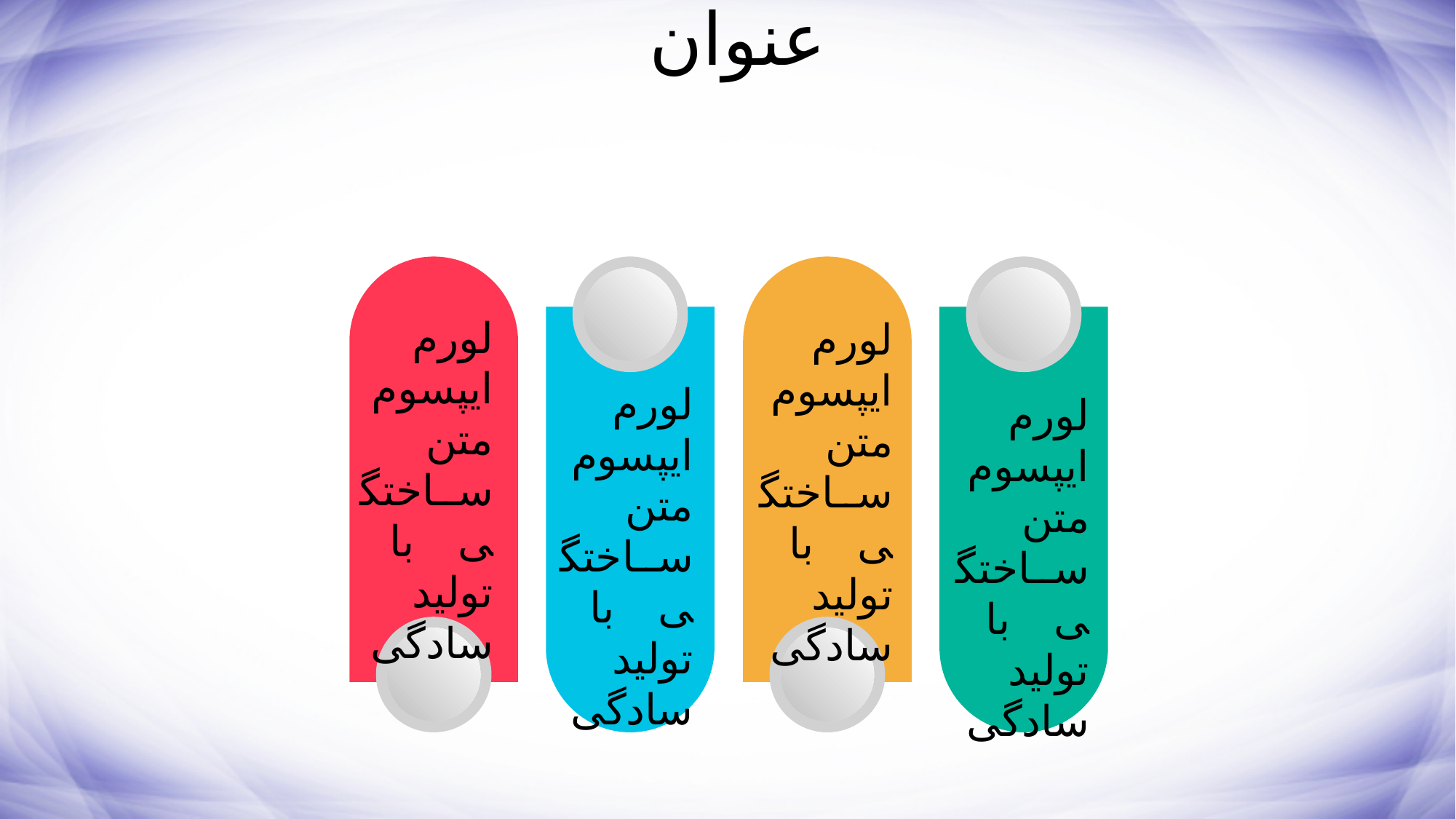

عنوان

لورم ایپسوم متن ساختگی با تولید سادگی

لورم ایپسوم متن ساختگی با تولید سادگی
لورم ایپسوم متن ساختگی با تولید سادگی
لورم ایپسوم متن ساختگی با تولید سادگی